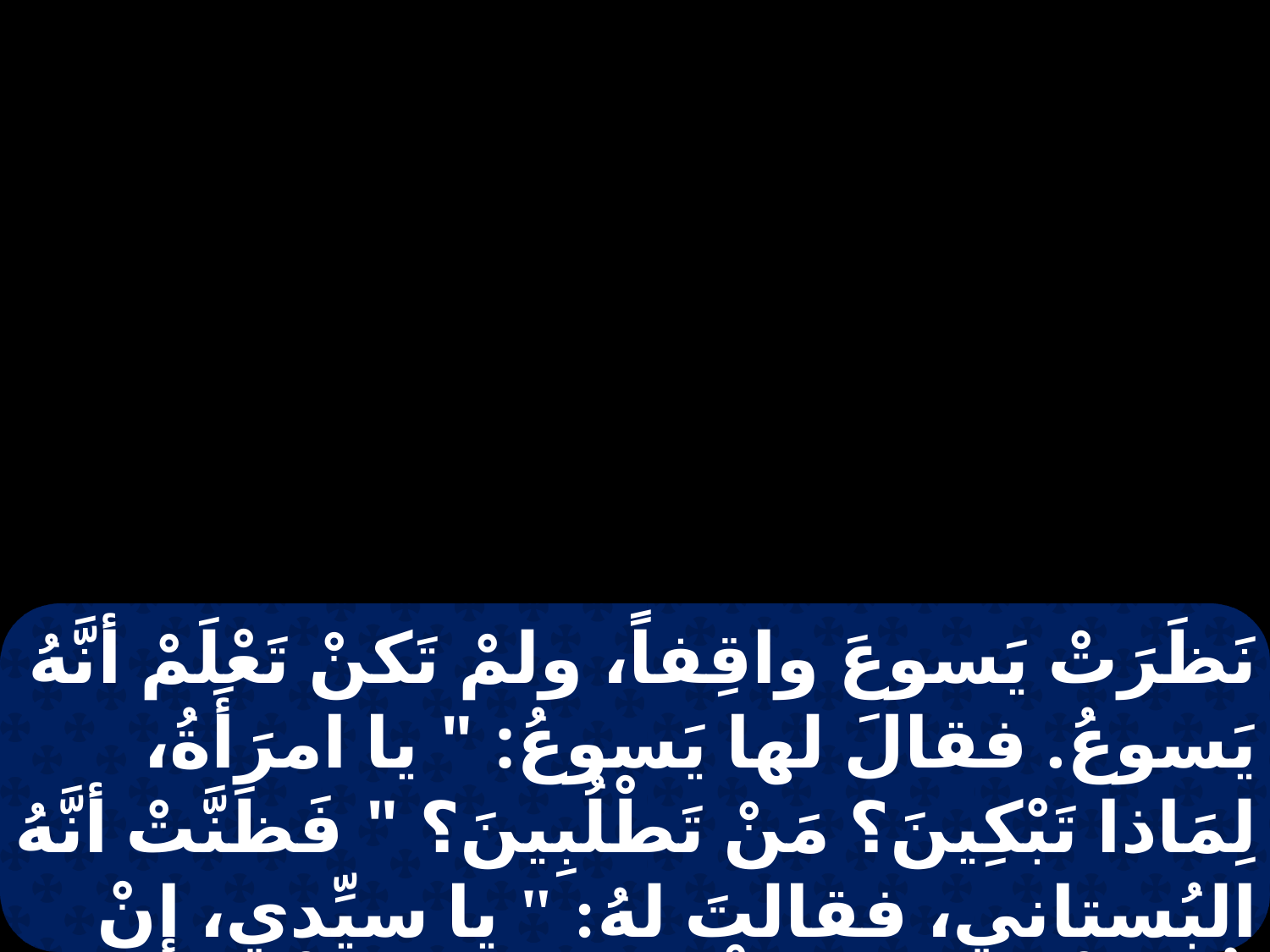

نَظَرَتْ يَسوعَ واقِفاً، ولمْ تَكنْ تَعْلَمْ أنَّهُ يَسوعُ. فقالَ لها يَسوعُ: " يا امرَأَةُ، لِمَاذا تَبْكِينَ؟ مَنْ تَطْلُبِينَ؟ " فَظَنَّتْ أنَّهُ البُستاني، فقالتَ لهُ: " يا سيِّدي، إنْ كُنتَ أنْتَ قَدْ حَمَلْتَهُ فاعلِمني أينَ وضَعْتَهُ، وأنا آخُذُهُ ".